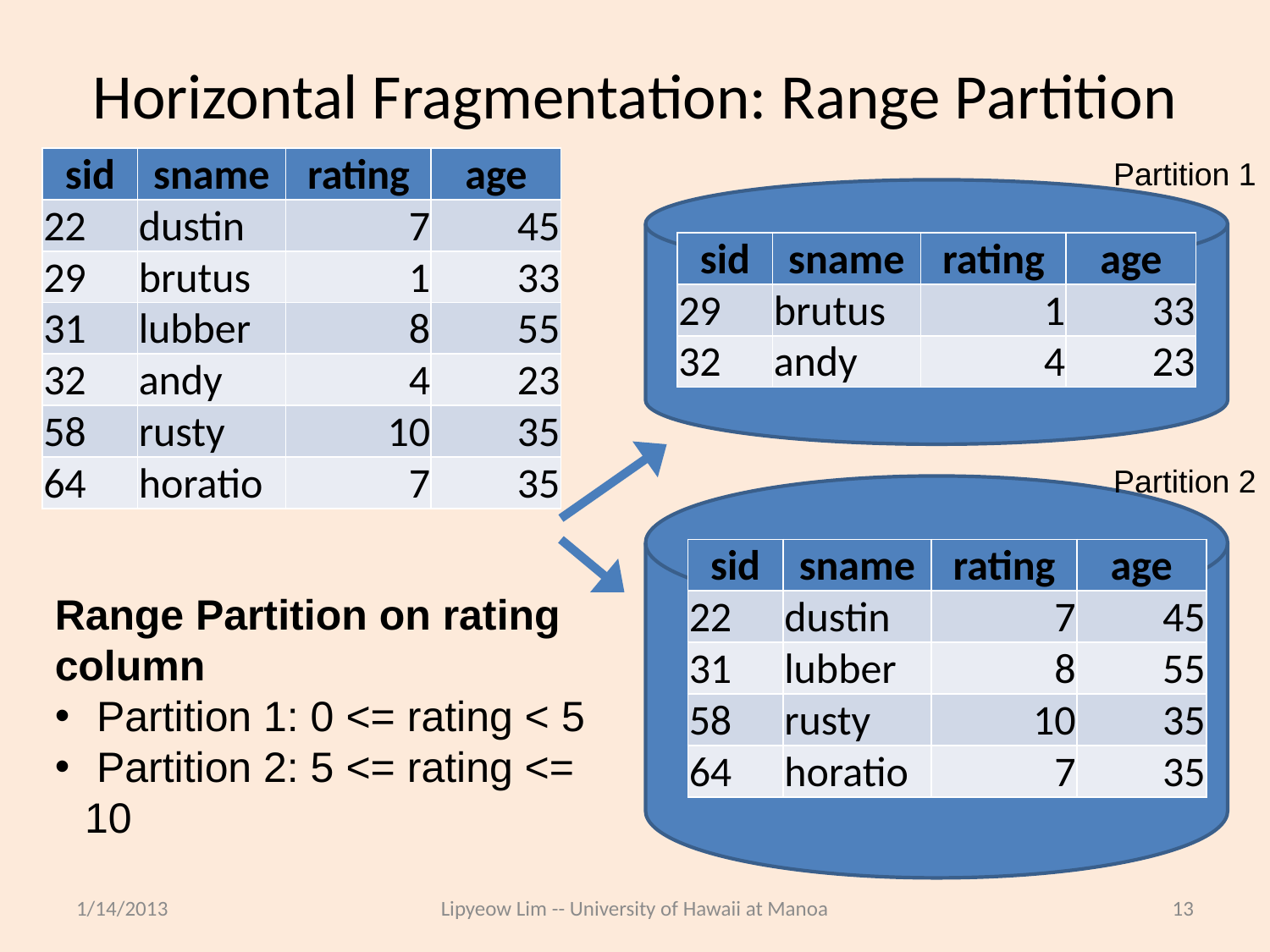

# Horizontal Fragmentation: Range Partition
| sid | sname | rating | age |
| --- | --- | --- | --- |
| 22 | dustin | 7 | 45 |
| 29 | brutus | 1 | 33 |
| 31 | lubber | 8 | 55 |
| 32 | andy | 4 | 23 |
| 58 | rusty | 10 | 35 |
| 64 | horatio | 7 | 35 |
Partition 1

| sid | sname | rating | age |
| --- | --- | --- | --- |
| 29 | brutus | 1 | 33 |
| 32 | andy | 4 | 23 |
Partition 2

| sid | sname | rating | age |
| --- | --- | --- | --- |
| 22 | dustin | 7 | 45 |
| 31 | lubber | 8 | 55 |
| 58 | rusty | 10 | 35 |
| 64 | horatio | 7 | 35 |
Range Partition on rating column
 Partition 1: 0 <= rating < 5
 Partition 2: 5 <= rating <= 10
1/14/2013
Lipyeow Lim -- University of Hawaii at Manoa
13